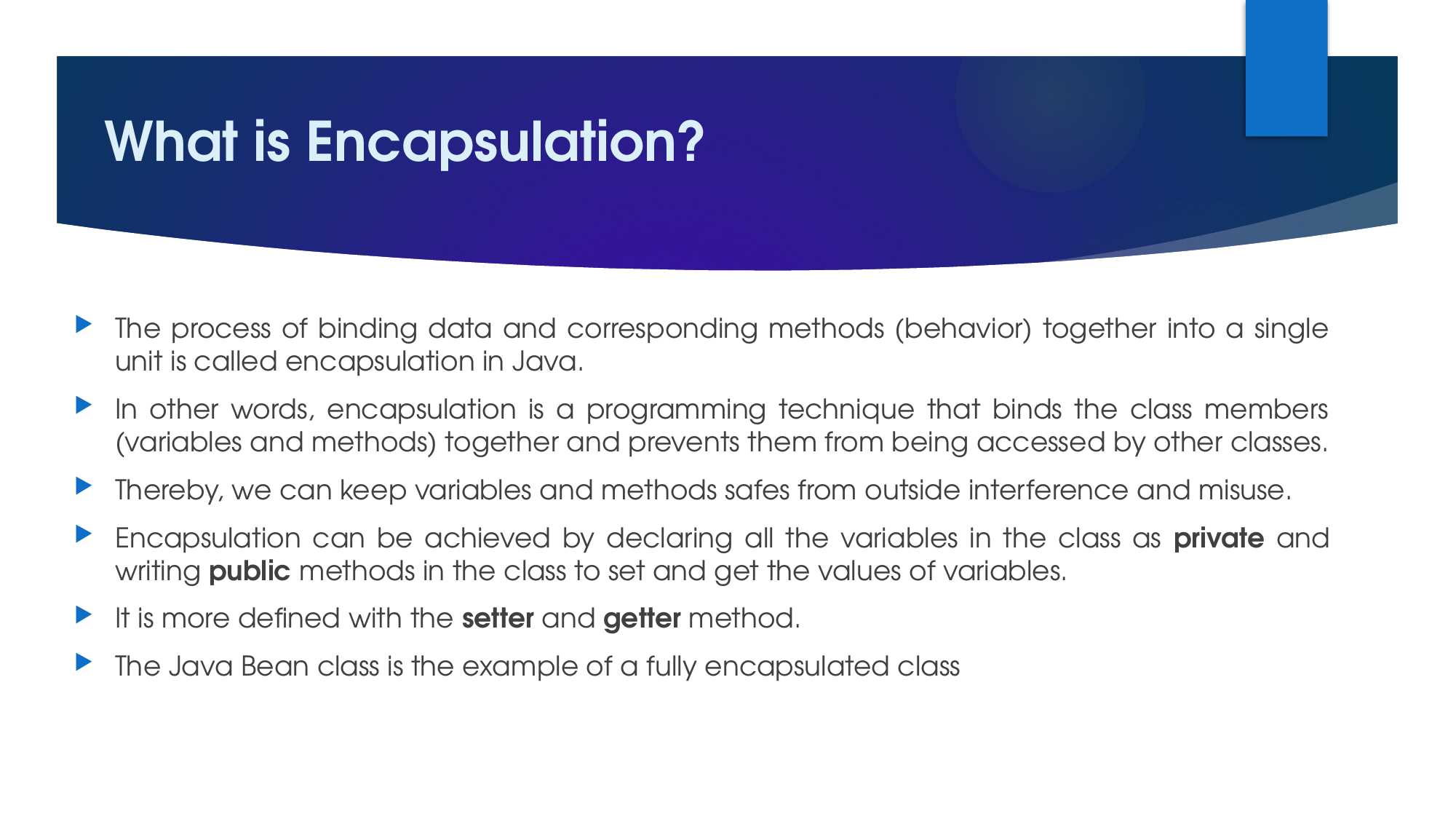

# What is Encapsulation?
The process of binding data and corresponding methods (behavior) together into a single unit is called encapsulation in Java.
In other words, encapsulation is a programming technique that binds the class members (variables and methods) together and prevents them from being accessed by other classes.
Thereby, we can keep variables and methods safes from outside interference and misuse.
Encapsulation can be achieved by declaring all the variables in the class as private and writing public methods in the class to set and get the values of variables.
It is more defined with the setter and getter method.
The Java Bean class is the example of a fully encapsulated class